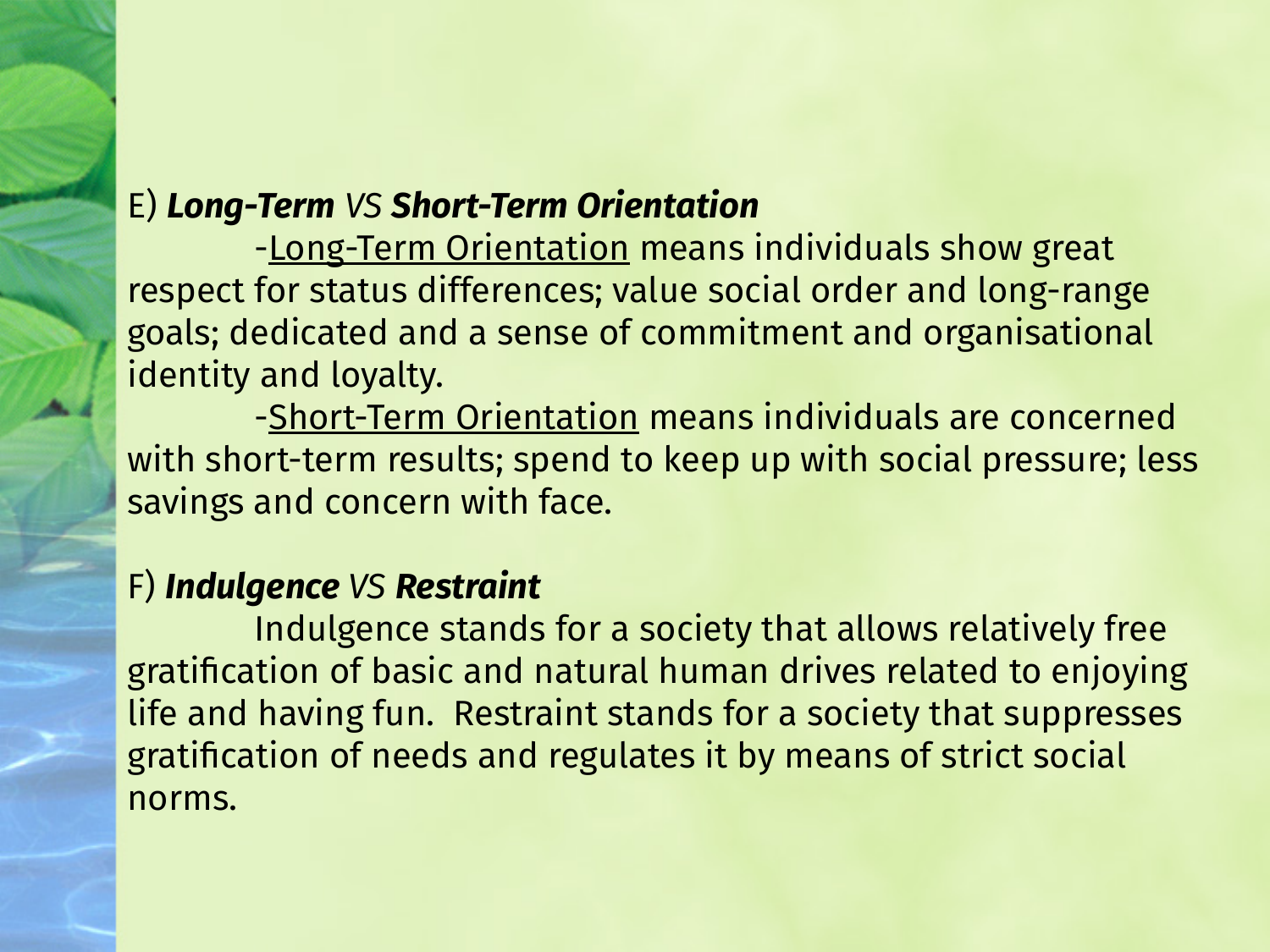

E) Long-Term VS Short-Term Orientation
	-Long-Term Orientation means individuals show great respect for status differences; value social order and long-range goals; dedicated and a sense of commitment and organisational identity and loyalty.
	-Short-Term Orientation means individuals are concerned with short-term results; spend to keep up with social pressure; less savings and concern with face.

F) Indulgence VS Restraint
	Indulgence stands for a society that allows relatively free gratification of basic and natural human drives related to enjoying life and having fun.  Restraint stands for a society that suppresses gratification of needs and regulates it by means of strict social norms.